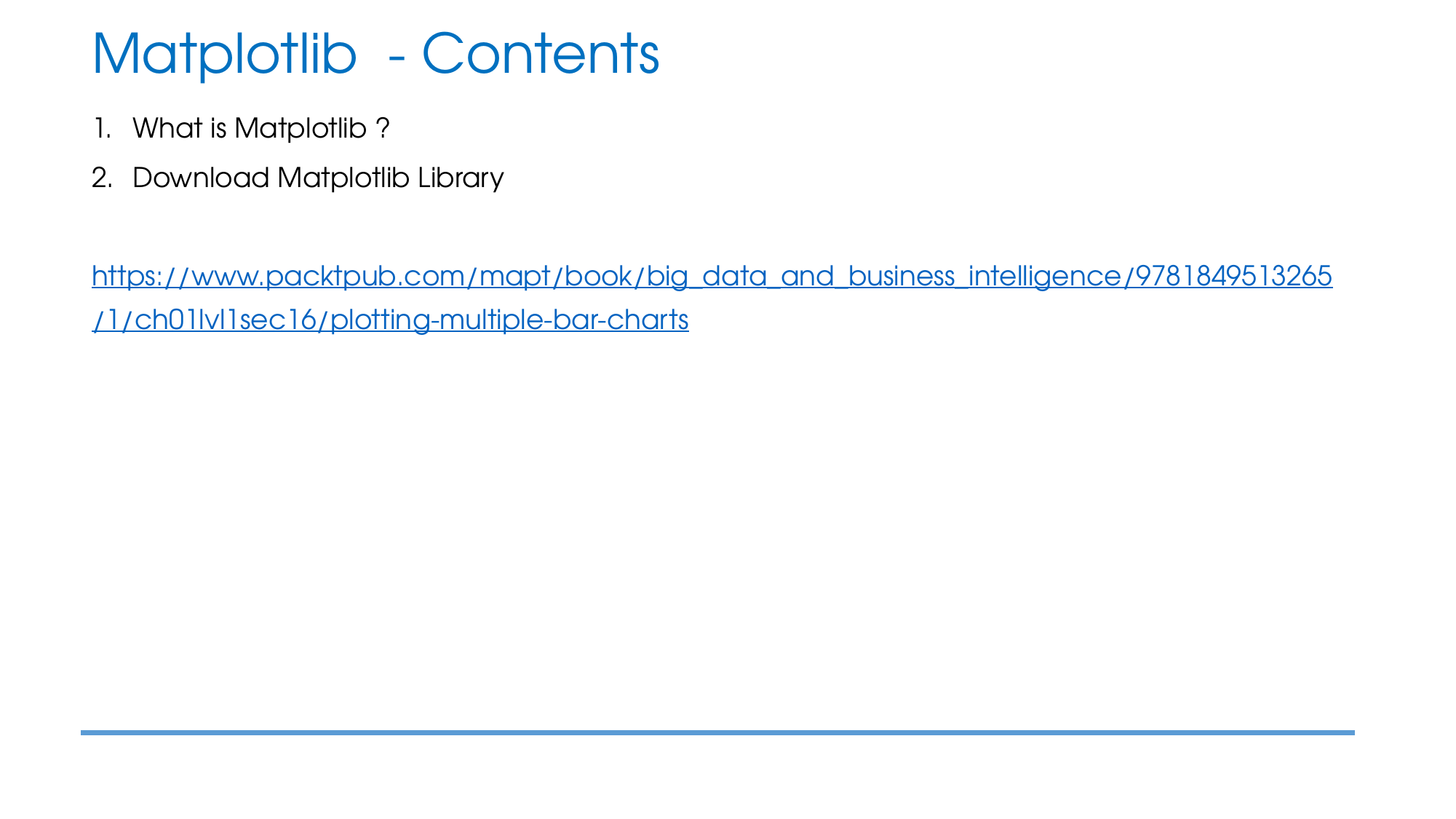

Matplotlib  - Contents
What is Matplotlib ?
Download Matplotlib Library

https://www.packtpub.com/mapt/book/big_data_and_business_intelligence/9781849513265/1/ch01lvl1sec16/plotting-multiple-bar-charts